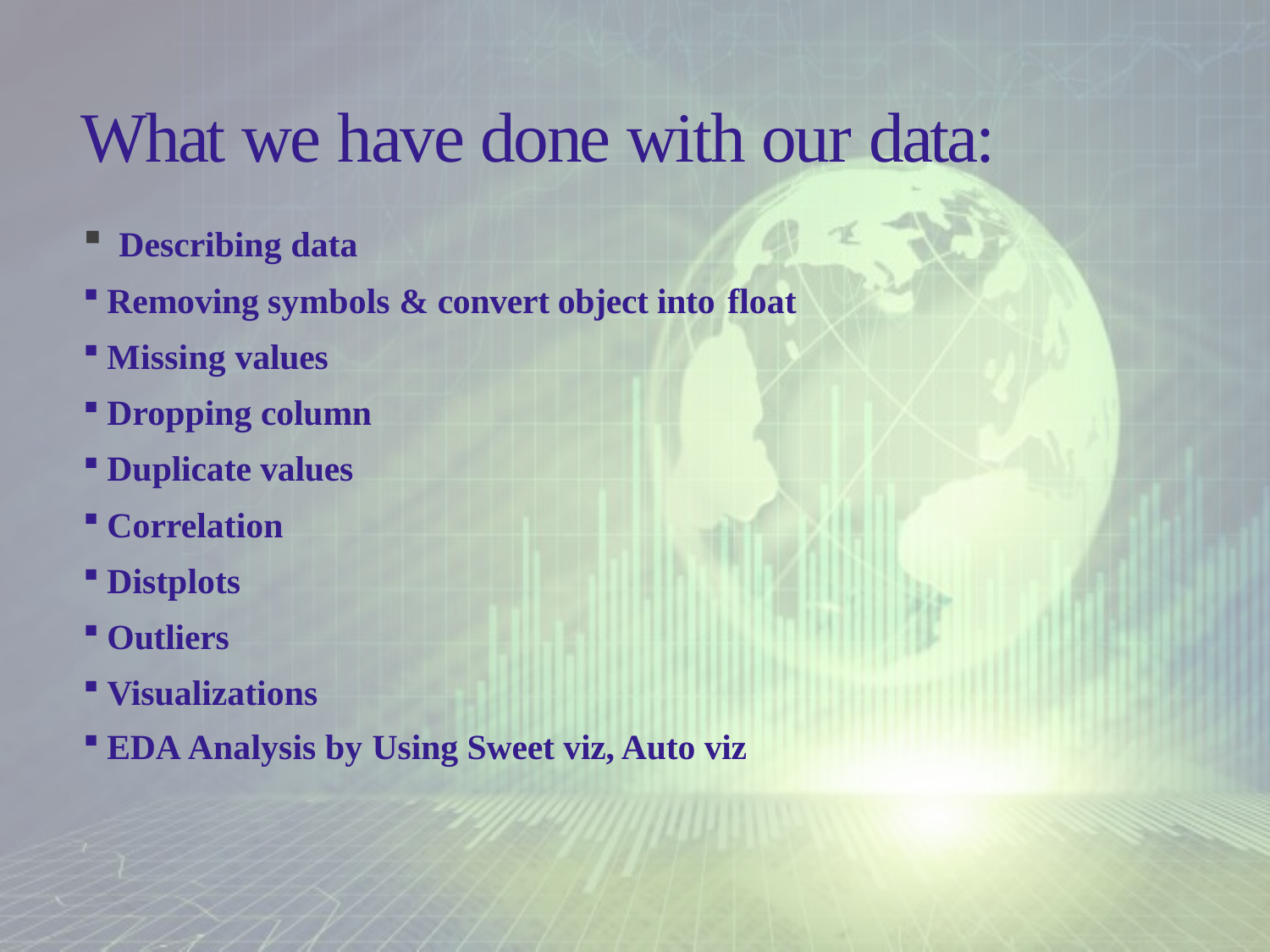

What we have done with our data:
Describing data
Removing symbols & convert object into float
Missing values
Dropping column
Duplicate values
Correlation
Distplots
Outliers
Visualizations
EDA Analysis by Using Sweet viz, Auto viz